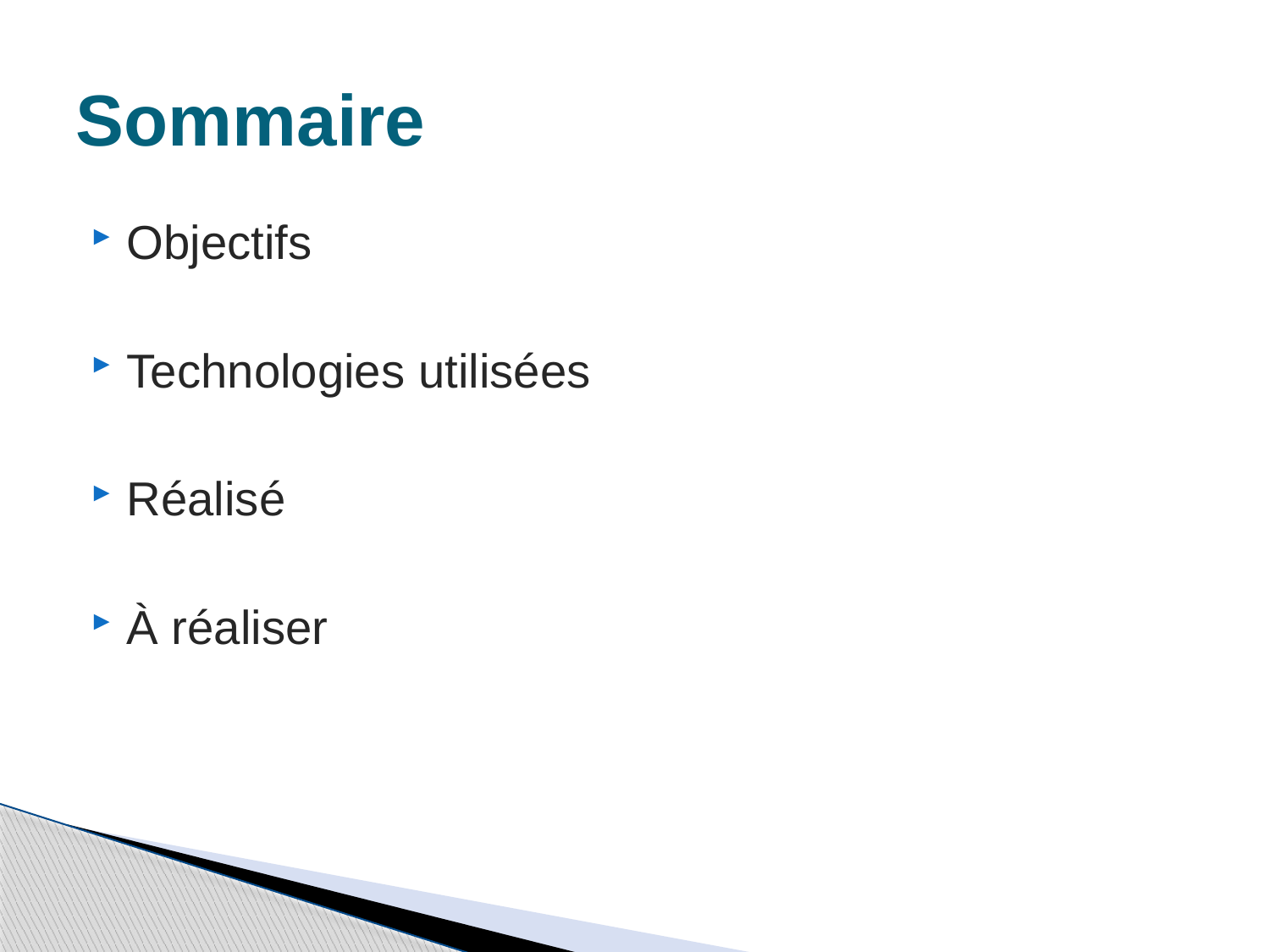

# Sommaire
Objectifs

Technologies utilisées

Réalisé

À réaliser